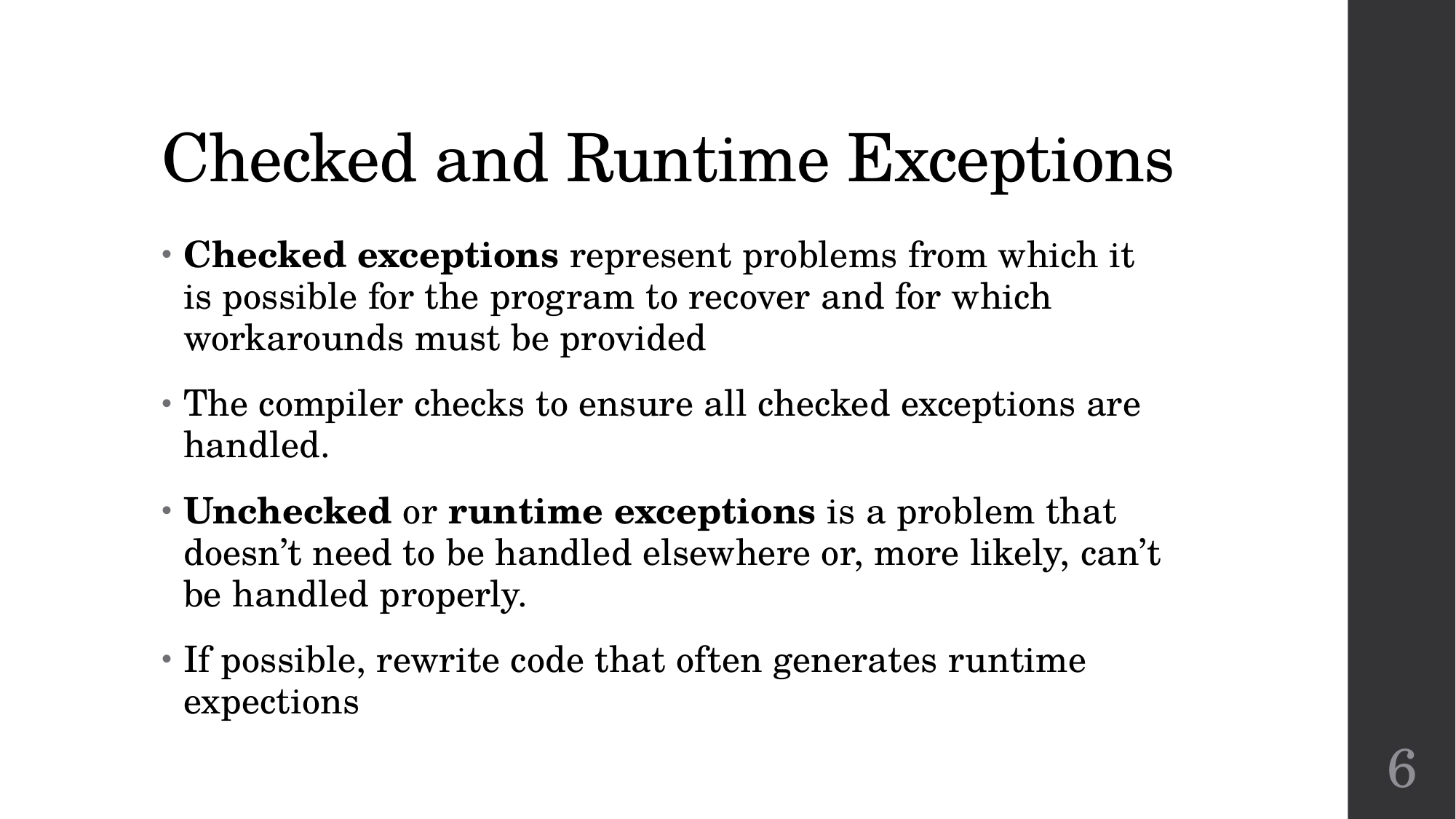

# Checked and Runtime Exceptions
Checked exceptions represent problems from which it is possible for the program to recover and for which workarounds must be provided
The compiler checks to ensure all checked exceptions are handled.
Unchecked or runtime exceptions is a problem that doesn’t need to be handled elsewhere or, more likely, can’t be handled properly.
If possible, rewrite code that often generates runtime expections
6